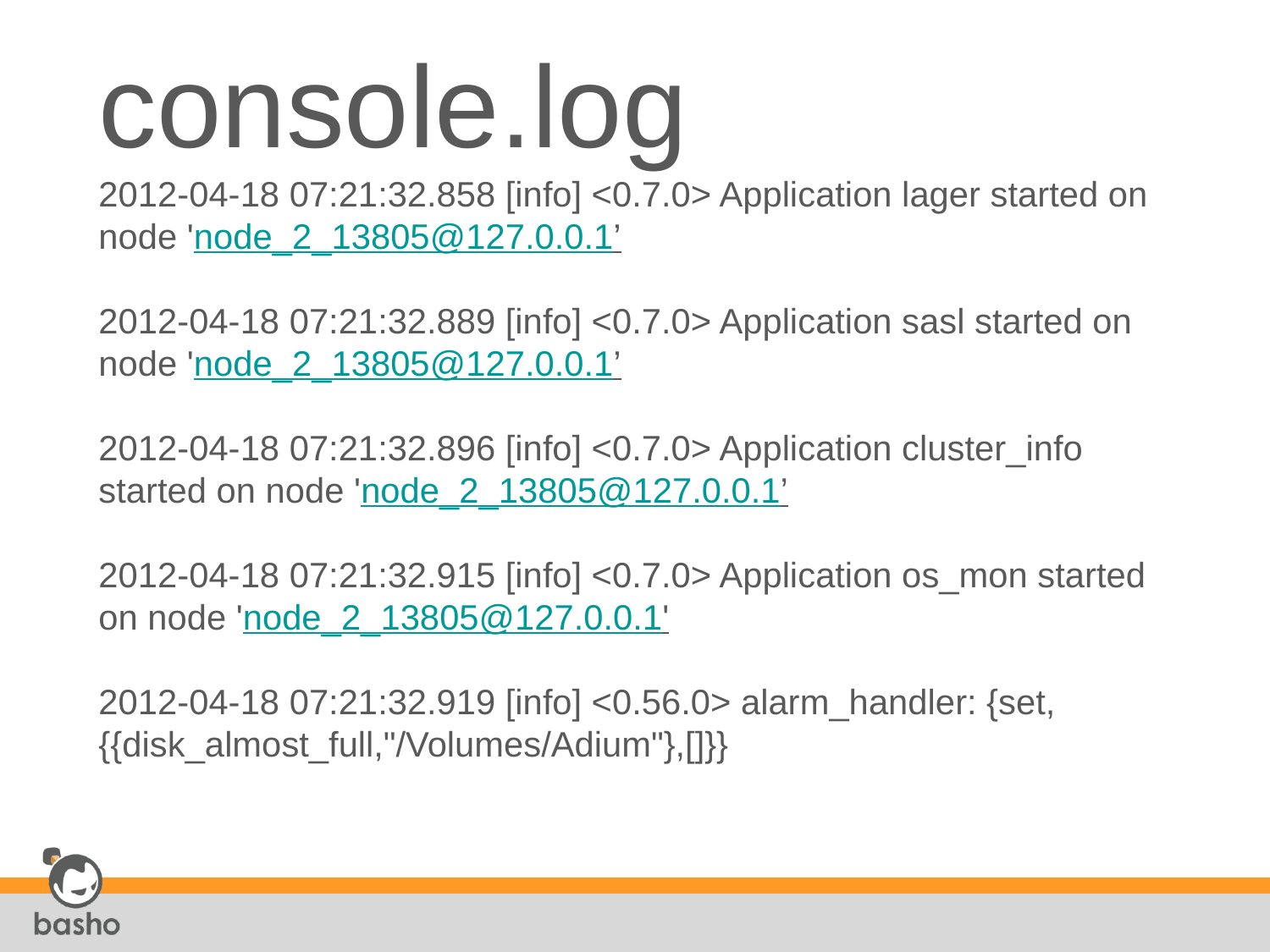

# console.log 2012-04-18 07:21:32.858 [info] <0.7.0> Application lager started on node 'node_2_13805@127.0.0.1’ 2012-04-18 07:21:32.889 [info] <0.7.0> Application sasl started on node 'node_2_13805@127.0.0.1’ 2012-04-18 07:21:32.896 [info] <0.7.0> Application cluster_info started on node 'node_2_13805@127.0.0.1’ 2012-04-18 07:21:32.915 [info] <0.7.0> Application os_mon started on node 'node_2_13805@127.0.0.1' 2012-04-18 07:21:32.919 [info] <0.56.0> alarm_handler: {set,{{disk_almost_full,"/Volumes/Adium"},[]}}